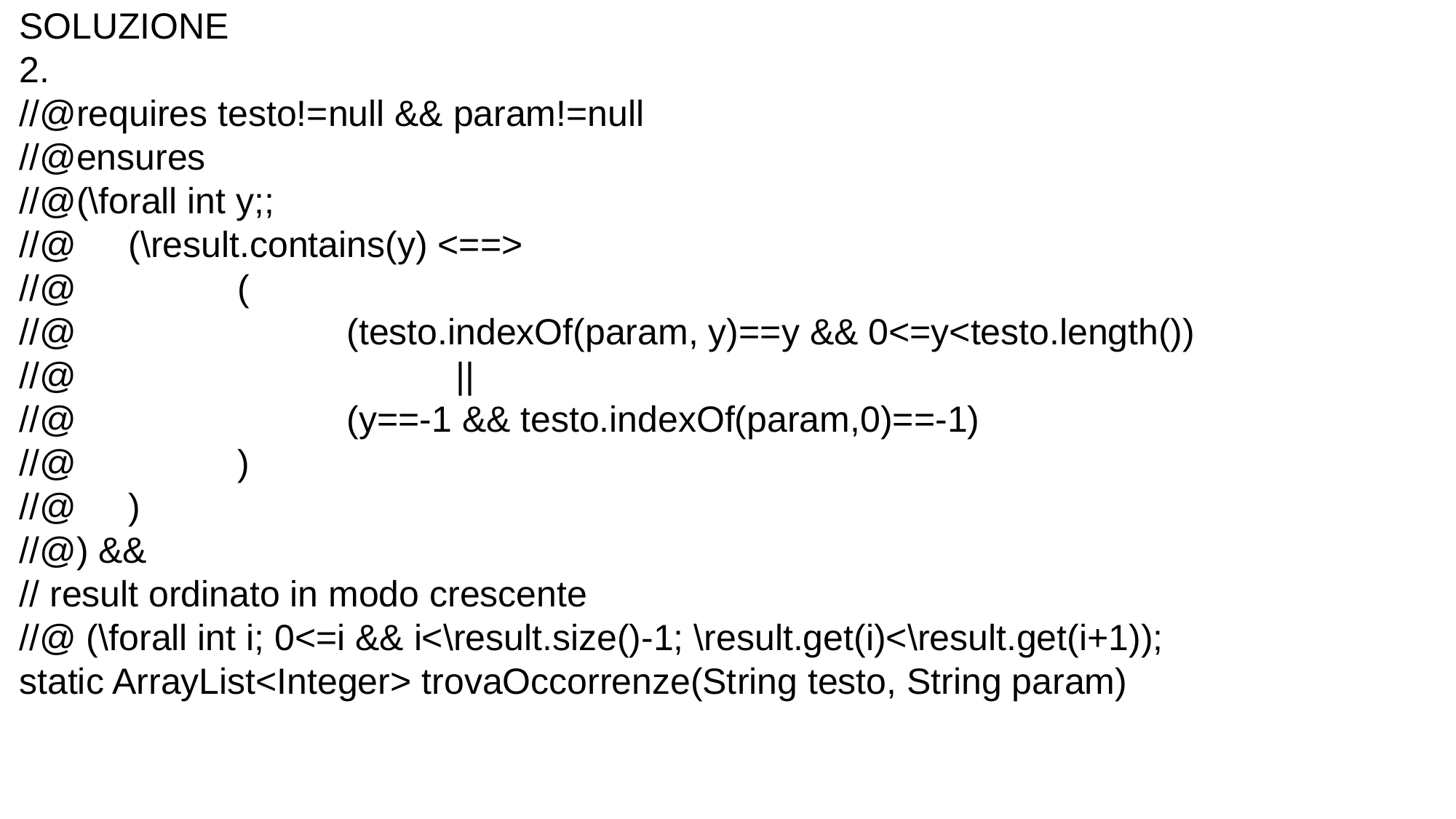

SOLUZIONE
2.
//@requires testo!=null && param!=null
//@ensures
//@(\forall int y;;
//@ 	(\result.contains(y) <==>
//@ 		(
//@ 			(testo.indexOf(param, y)==y && 0<=y<testo.length())
//@ 				||
//@ 			(y==-1 && testo.indexOf(param,0)==-1)
//@ 		)
//@ 	)
//@) &&
// result ordinato in modo crescente
//@ (\forall int i; 0<=i && i<\result.size()-1; \result.get(i)<\result.get(i+1));
static ArrayList<Integer> trovaOccorrenze(String testo, String param)